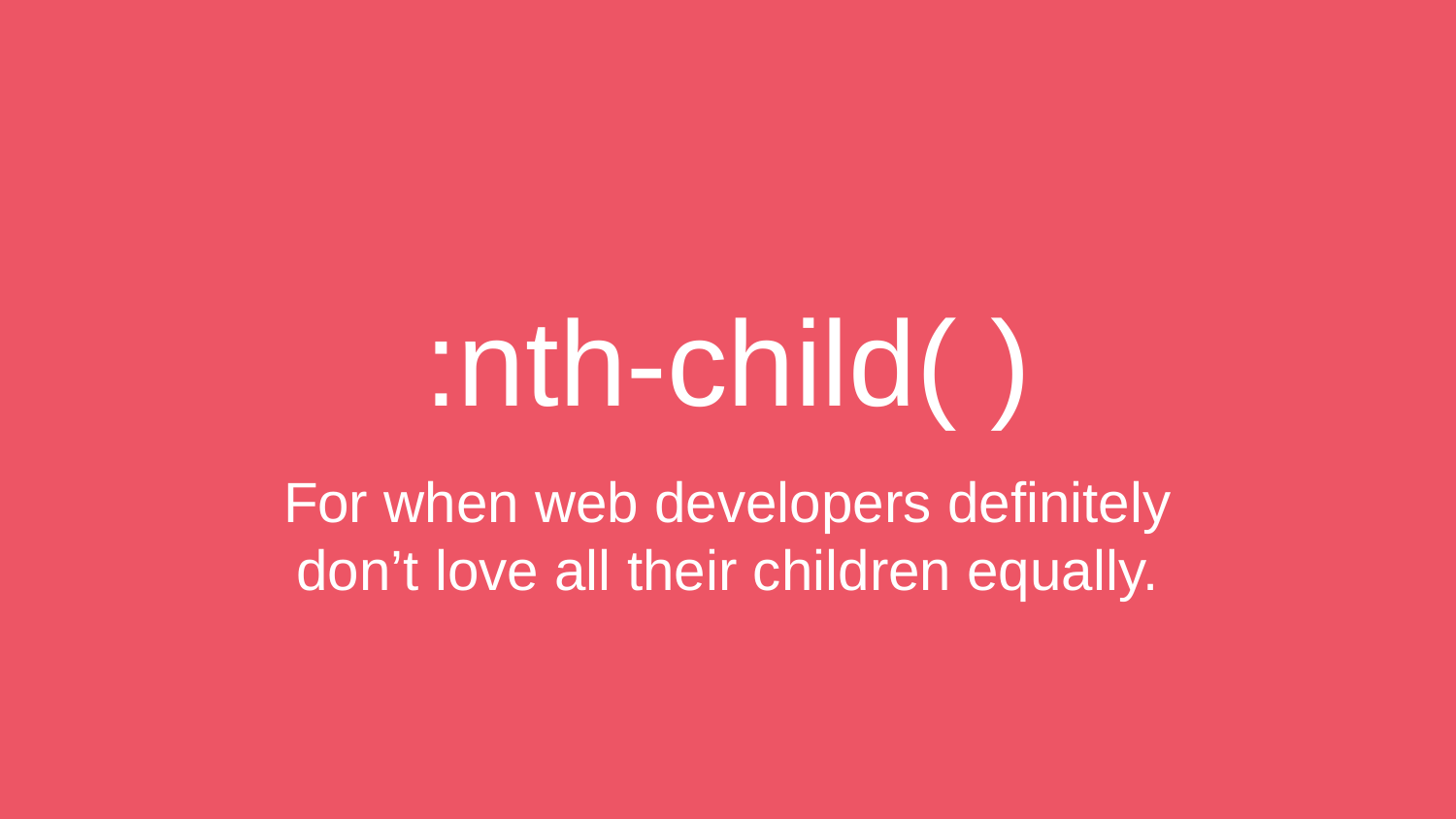

# :nth-child( )
For when web developers definitely
don’t love all their children equally.